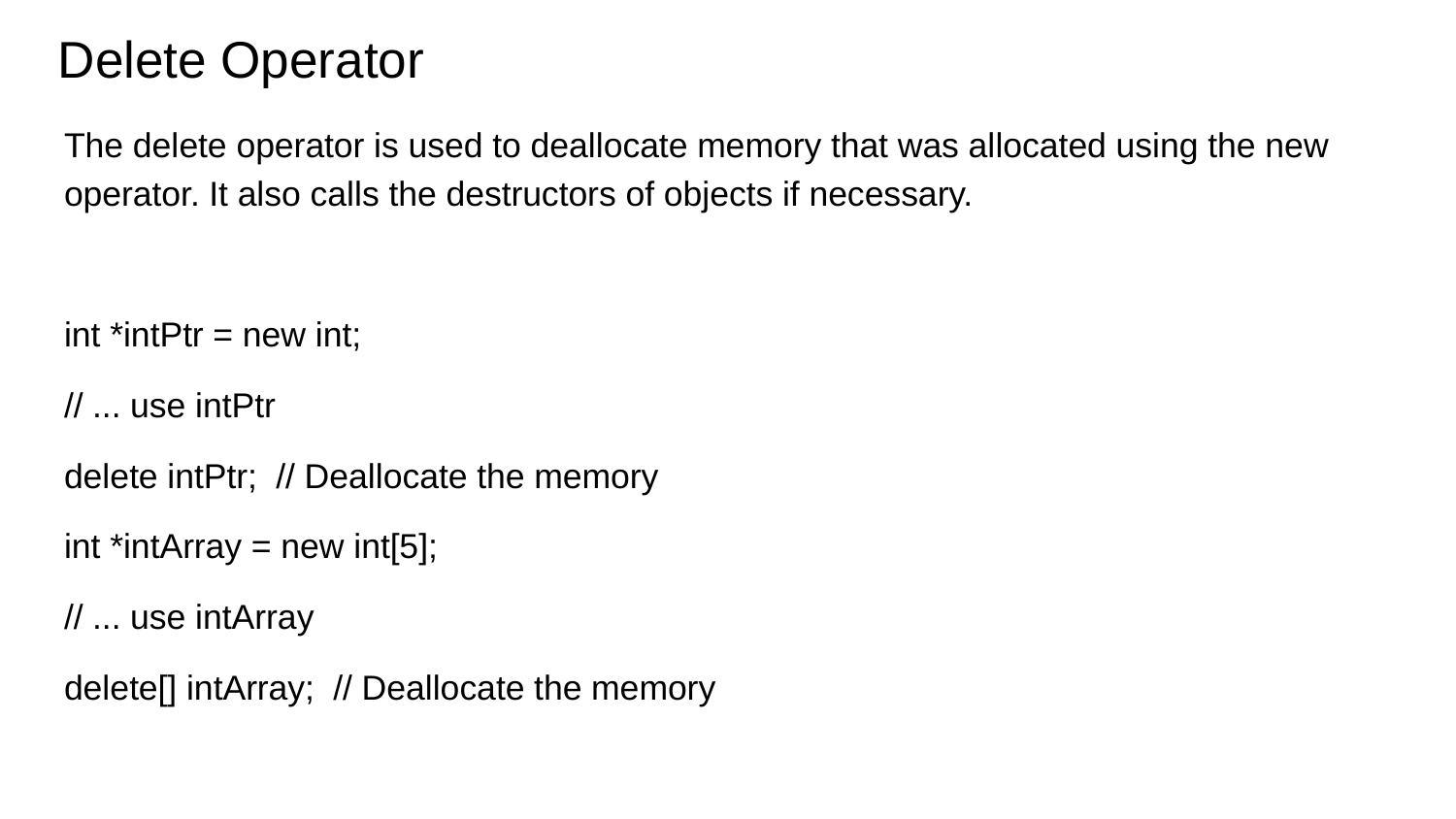

# Delete Operator
The delete operator is used to deallocate memory that was allocated using the new operator. It also calls the destructors of objects if necessary.

int *intPtr = new int;
// ... use intPtr
delete intPtr;  // Deallocate the memory
int *intArray = new int[5];
// ... use intArray
delete[] intArray;  // Deallocate the memory